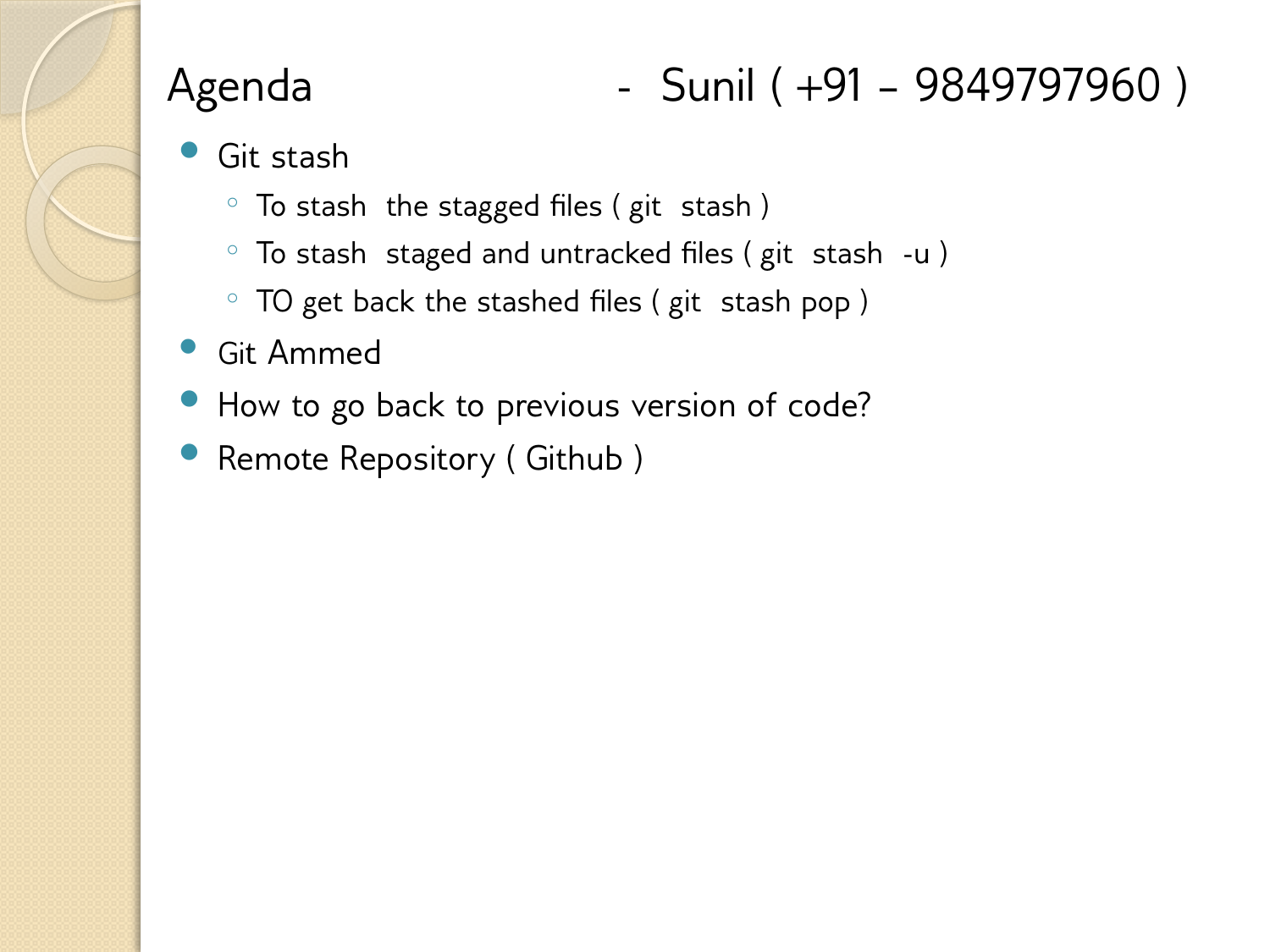

# Agenda                     -  Sunil ( +91 – 9849797960 )
Git stash
To stash  the stagged files ( git  stash )
To stash  staged and untracked files ( git  stash  -u )
TO get back the stashed files ( git  stash pop )
Git Ammed
How to go back to previous version of code?
Remote Repository ( Github )